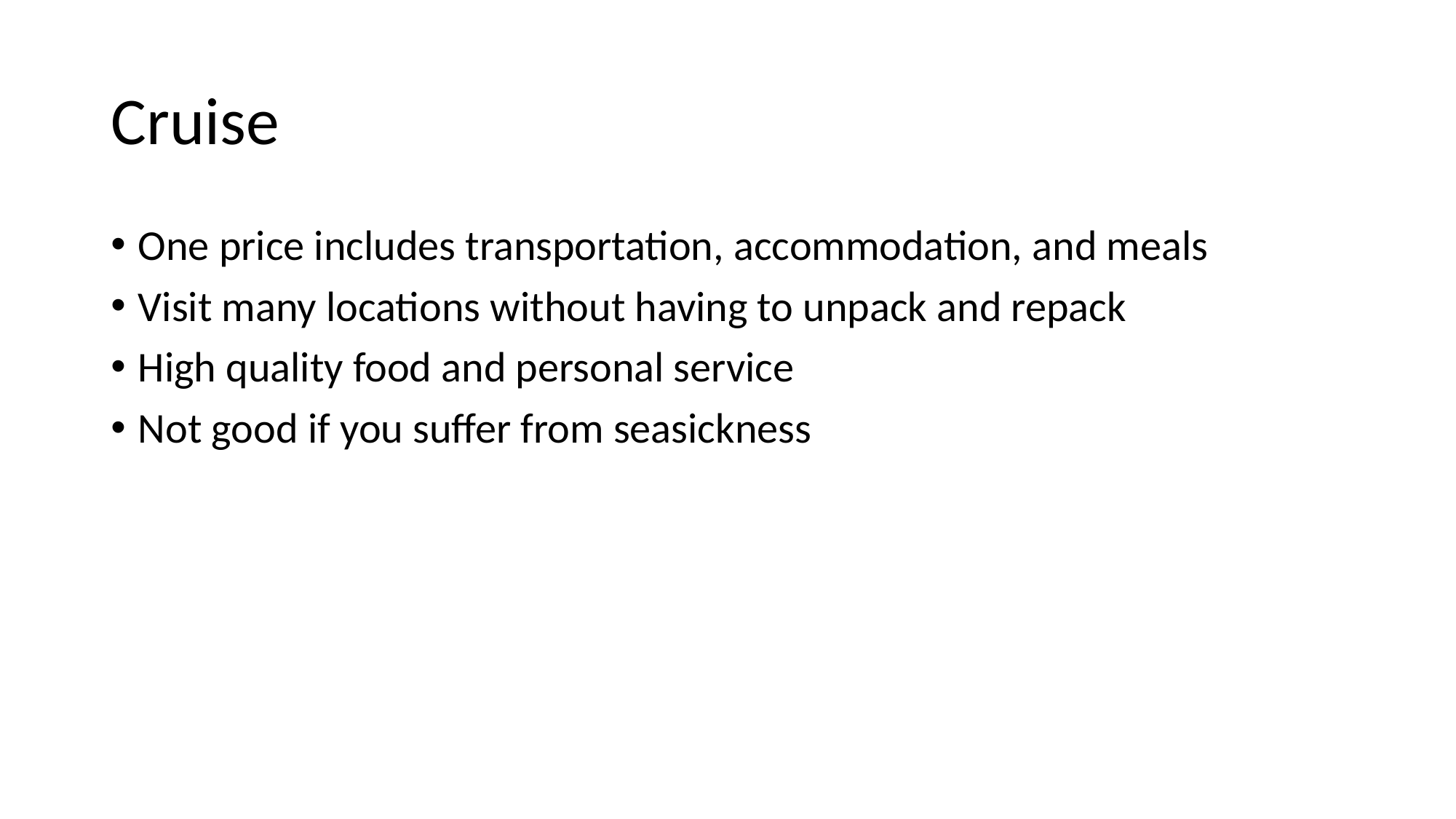

# Cruise
One price includes transportation, accommodation, and meals
Visit many locations without having to unpack and repack
High quality food and personal service
Not good if you suffer from seasickness